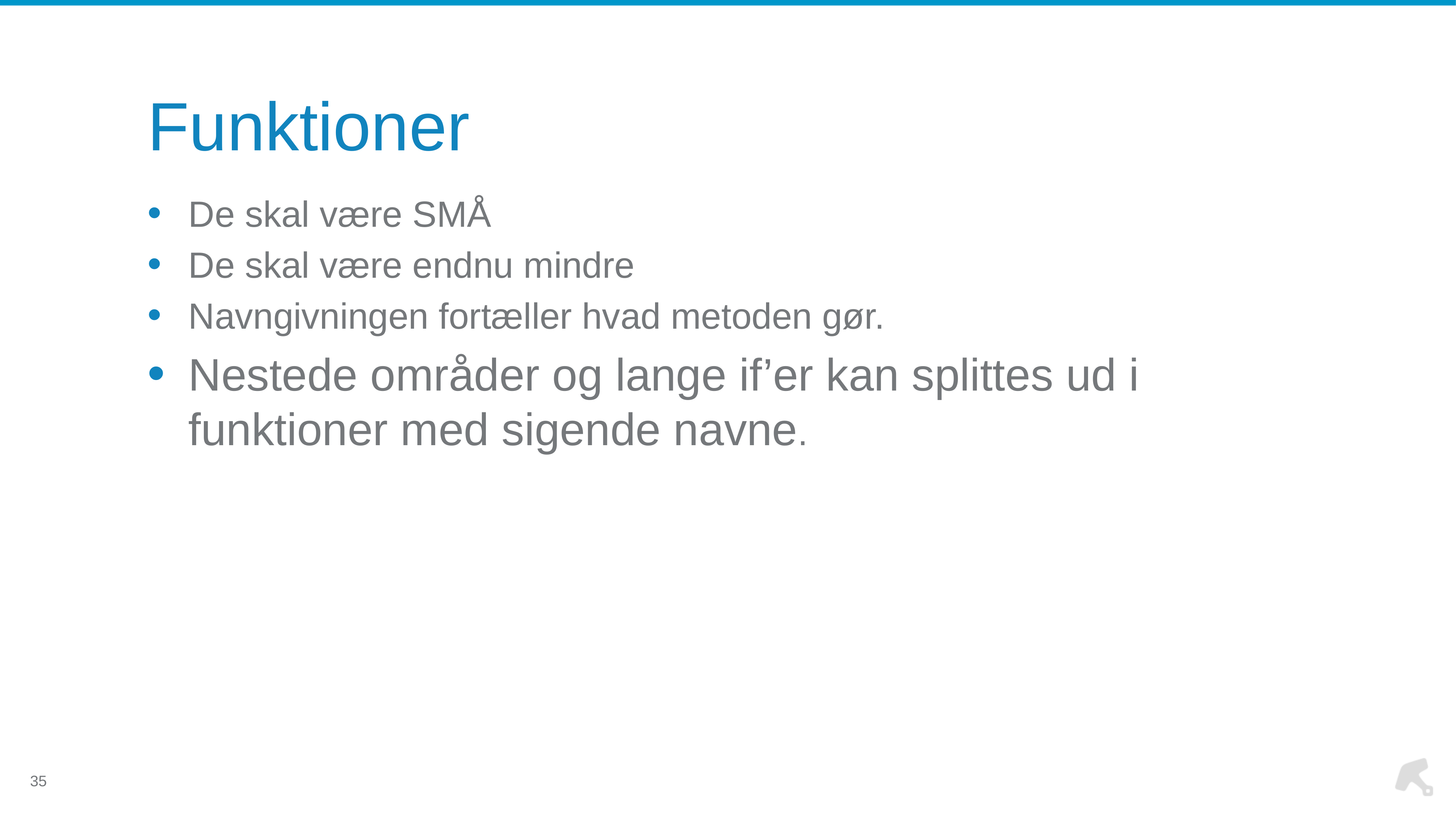

# Funktioner
De skal være SMÅ
De skal være endnu mindre
Navngivningen fortæller hvad metoden gør.
Nestede områder og lange if’er kan splittes ud i funktioner med sigende navne.